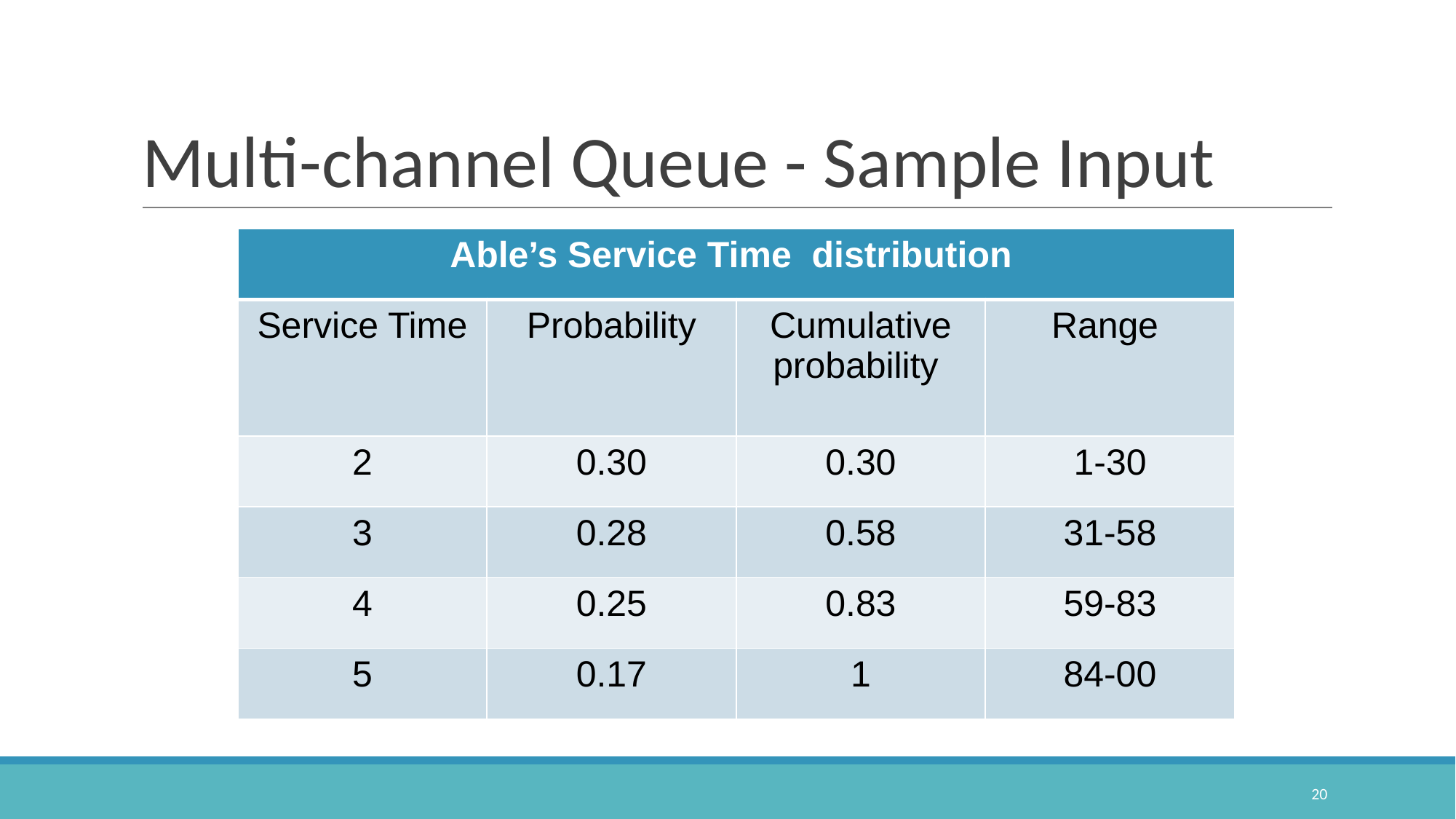

# Multi-channel Queue - Sample Input
| Able’s Service Time distribution |  |  |  |
| --- | --- | --- | --- |
| Service Time | Probability | Cumulative probability | Range |
| 2 | 0.30 | 0.30 | 1-30 |
| 3 | 0.28 | 0.58 | 31-58 |
| 4 | 0.25 | 0.83 | 59-83 |
| 5 | 0.17 | 1 | 84-00 |
20